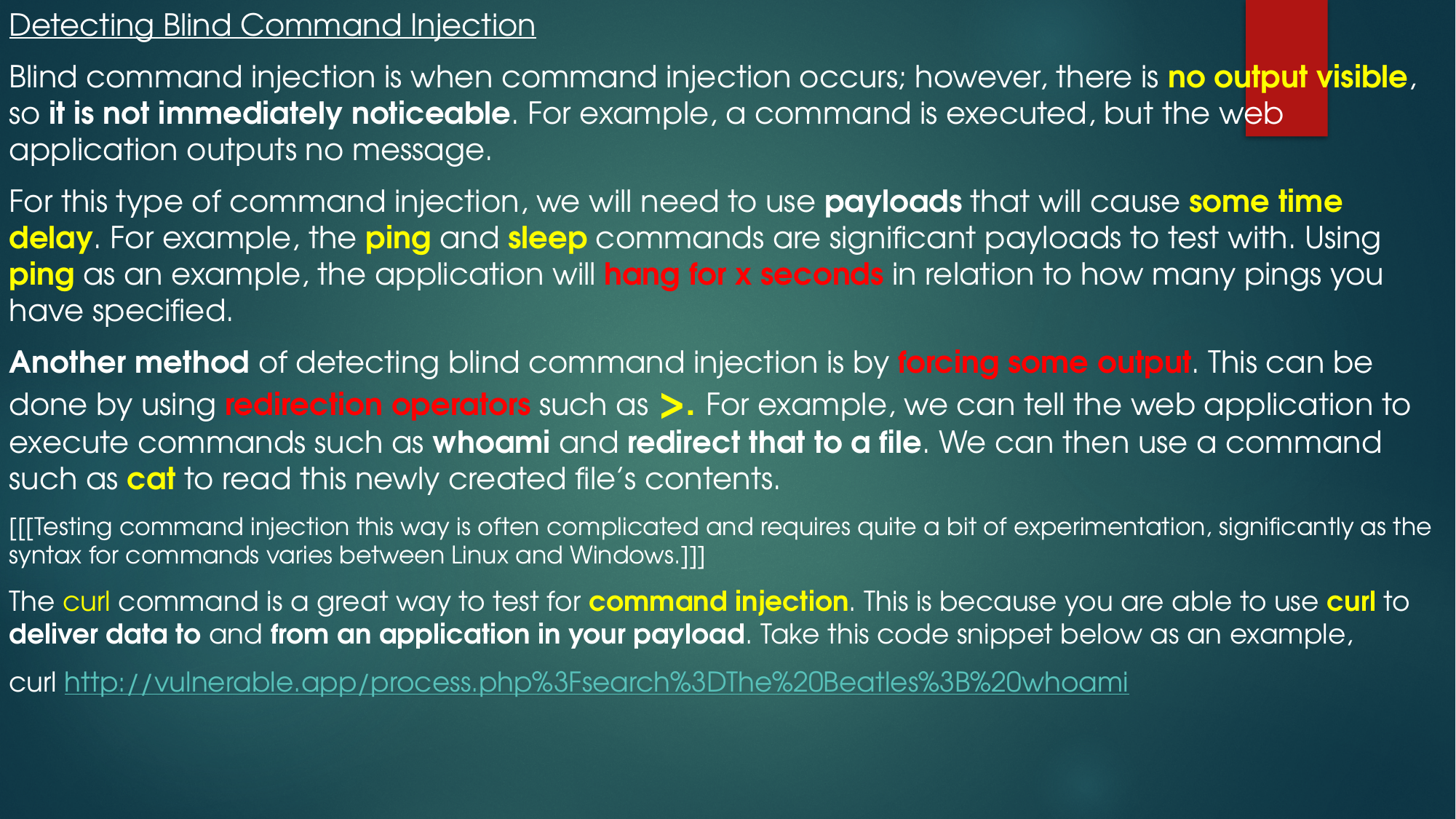

Detecting Blind Command Injection
Blind command injection is when command injection occurs; however, there is no output visible, so it is not immediately noticeable. For example, a command is executed, but the web application outputs no message.
For this type of command injection, we will need to use payloads that will cause some time delay. For example, the ping and sleep commands are significant payloads to test with. Using ping as an example, the application will hang for x seconds in relation to how many pings you have specified.
Another method of detecting blind command injection is by forcing some output. This can be done by using redirection operators such as >. For example, we can tell the web application to execute commands such as whoami and redirect that to a file. We can then use a command such as cat to read this newly created file’s contents.
[[[Testing command injection this way is often complicated and requires quite a bit of experimentation, significantly as the syntax for commands varies between Linux and Windows.]]]
The curl command is a great way to test for command injection. This is because you are able to use curl to deliver data to and from an application in your payload. Take this code snippet below as an example,
curl http://vulnerable.app/process.php%3Fsearch%3DThe%20Beatles%3B%20whoami